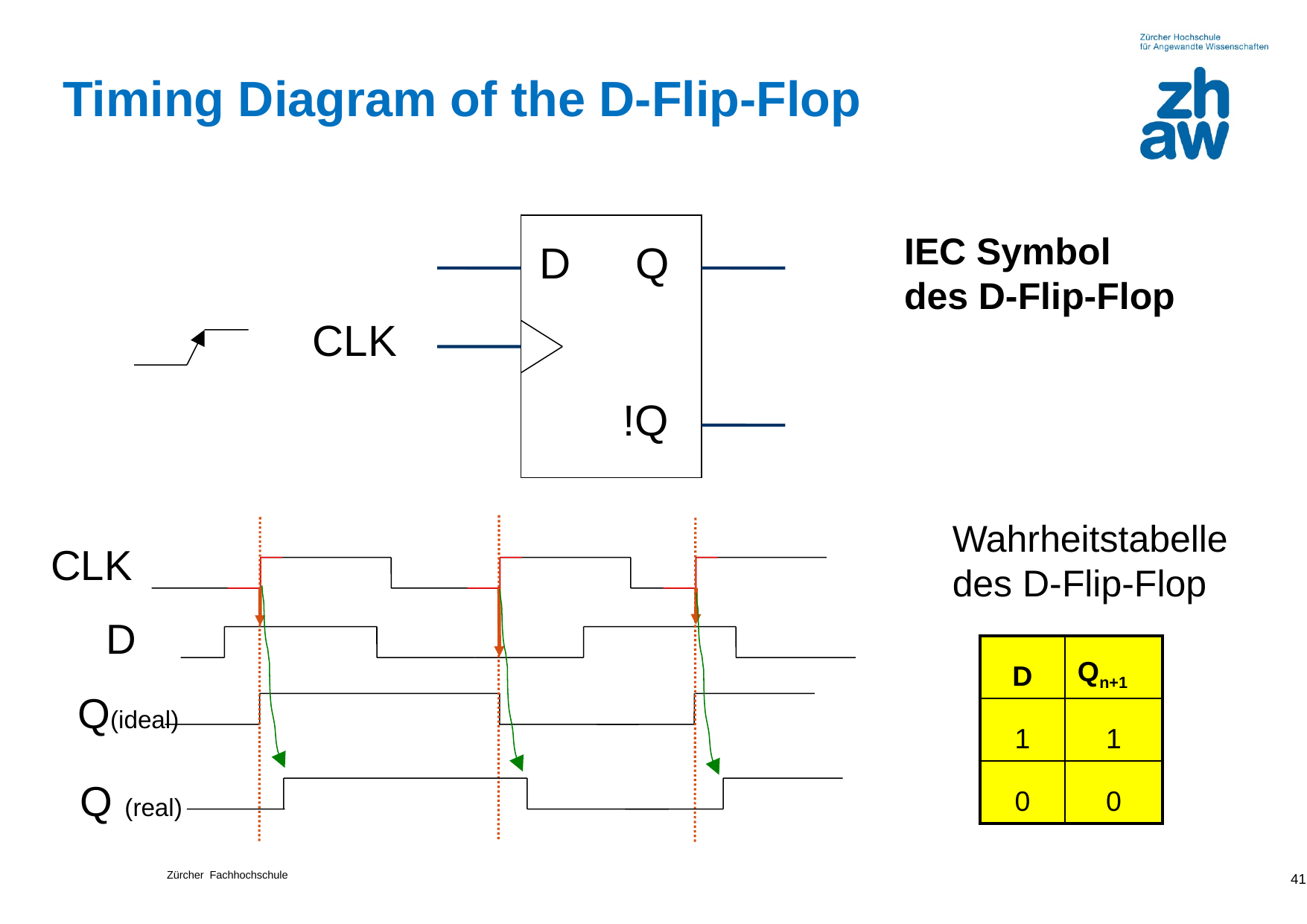

# Timing Diagram of the D-Flip-Flop

D
Q

CLK

!Q

IEC Symbol
des D-Flip-Flop

Wahrheitstabelle
des D-Flip-Flop

CLK

D

| D | Qn+1 |
| --- | --- |
| 1 | 1 |
| 0 | 0 |
Q(ideal)

Q (real)
41